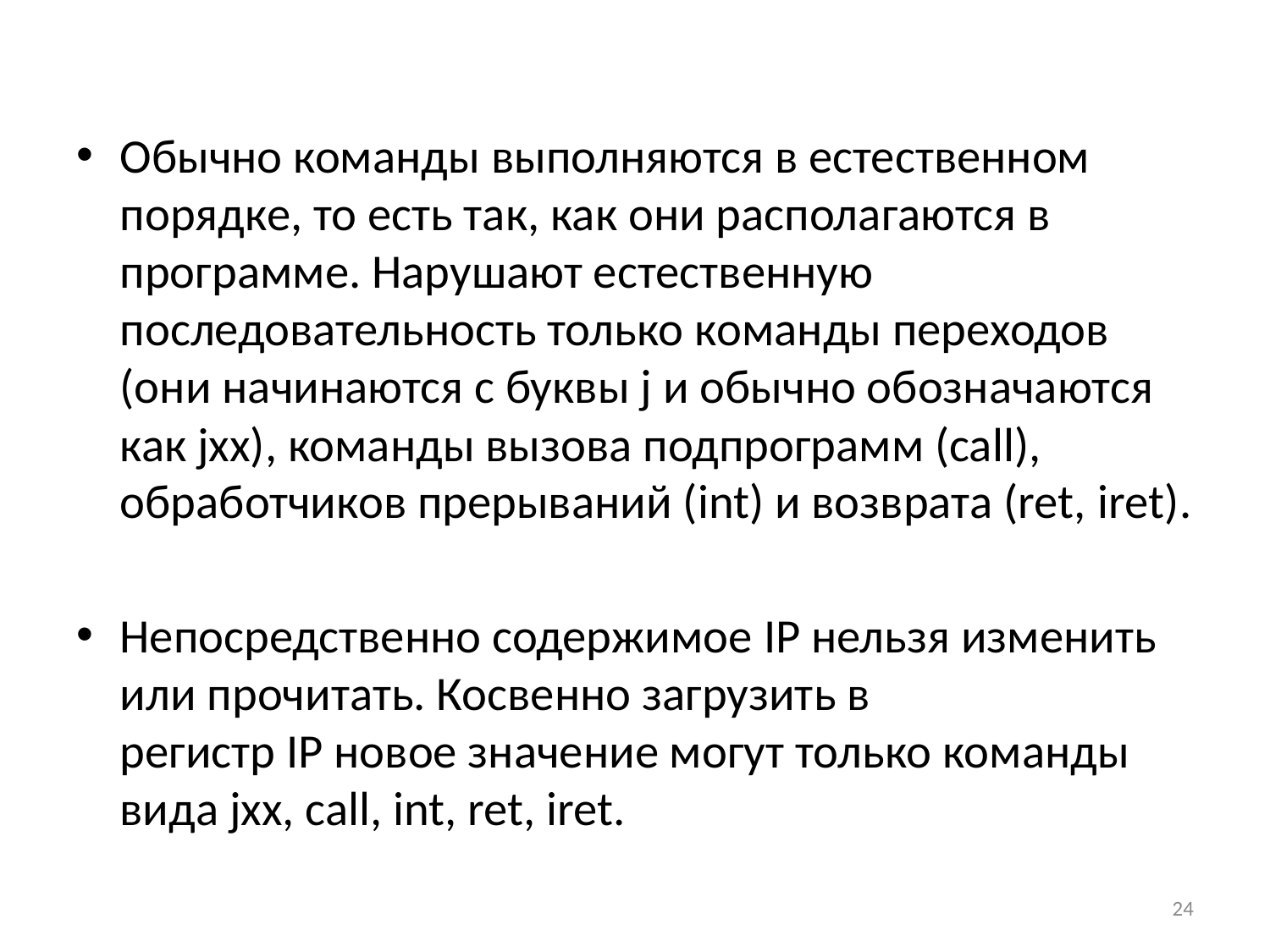

Обычно команды выполняются в естественном порядке, то есть так, как они располагаются в программе. Нарушают естественную последовательность только команды переходов (они начинаются с буквы j и обычно обозначаются как jxx), команды вызова подпрограмм (call), обработчиков прерываний (int) и возврата (ret, iret).

Непосредственно содержимое IP нельзя изменить или прочитать. Косвенно загрузить в регистр IP новое значение могут только команды вида jxx, call, int, ret, iret.
24